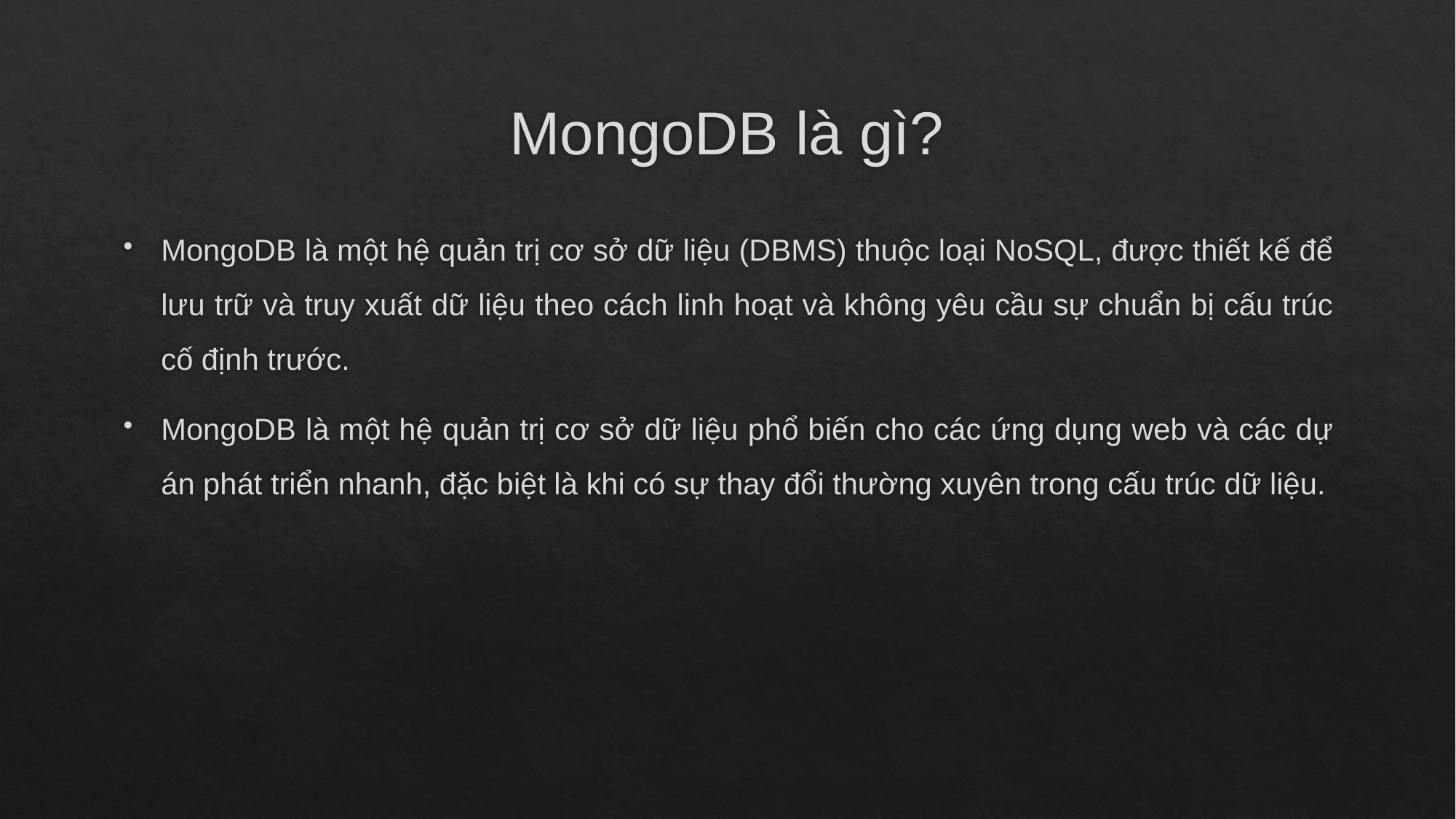

# MongoDB là gì?
MongoDB là một hệ quản trị cơ sở dữ liệu (DBMS) thuộc loại NoSQL, được thiết kế để lưu trữ và truy xuất dữ liệu theo cách linh hoạt và không yêu cầu sự chuẩn bị cấu trúc cố định trước.
MongoDB là một hệ quản trị cơ sở dữ liệu phổ biến cho các ứng dụng web và các dự án phát triển nhanh, đặc biệt là khi có sự thay đổi thường xuyên trong cấu trúc dữ liệu.